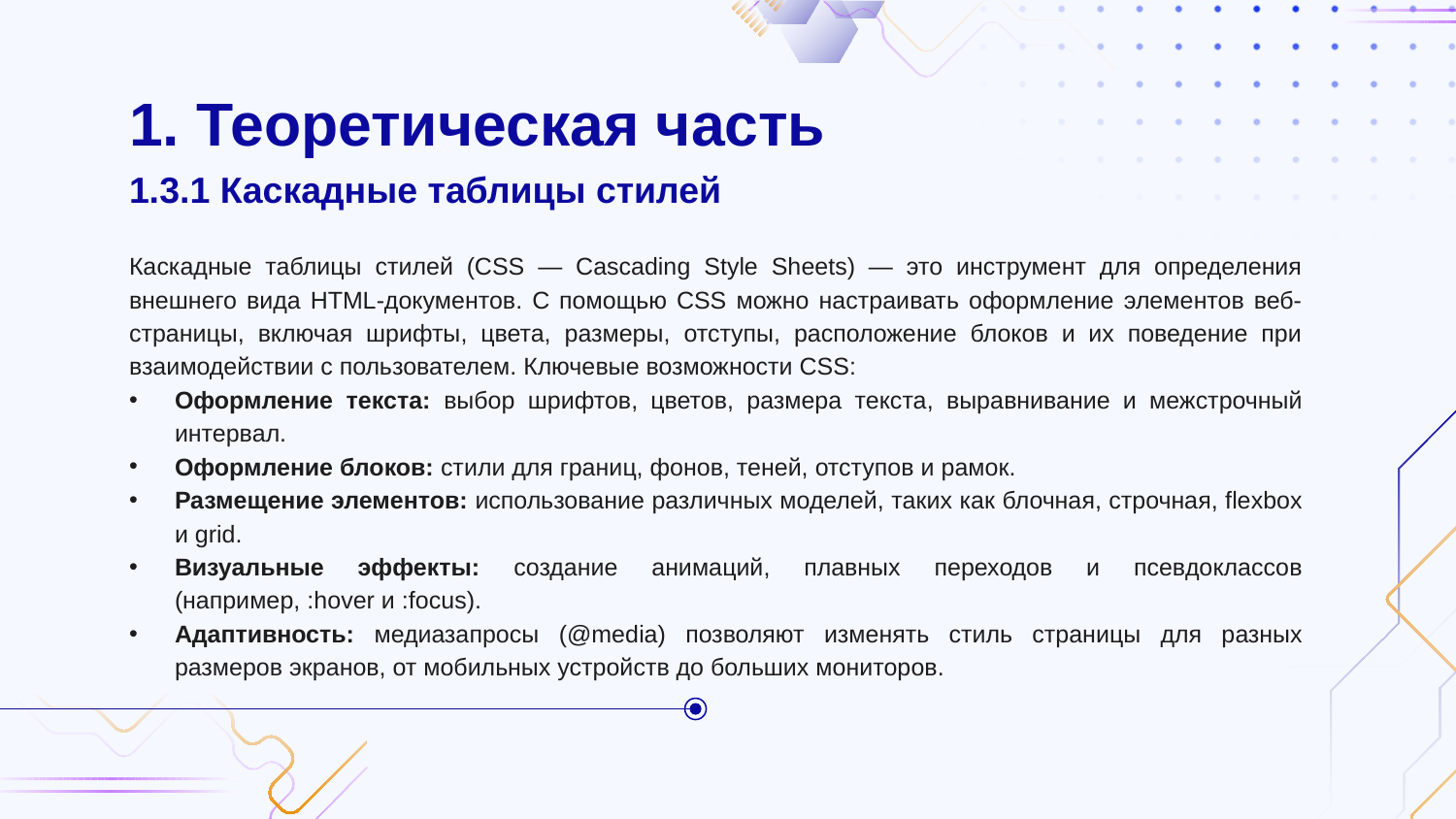

# 1. Теоретическая часть
1.3.1 Каскадные таблицы стилей
Каскадные таблицы стилей (CSS — Cascading Style Sheets) — это инструмент для определения внешнего вида HTML-документов. С помощью CSS можно настраивать оформление элементов веб-страницы, включая шрифты, цвета, размеры, отступы, расположение блоков и их поведение при взаимодействии с пользователем. Ключевые возможности CSS:
Оформление текста: выбор шрифтов, цветов, размера текста, выравнивание и межстрочный интервал.
Оформление блоков: стили для границ, фонов, теней, отступов и рамок.
Размещение элементов: использование различных моделей, таких как блочная, строчная, flexbox и grid.
Визуальные эффекты: создание анимаций, плавных переходов и псевдоклассов (например, :hover и :focus).
Адаптивность: медиазапросы (@media) позволяют изменять стиль страницы для разных размеров экранов, от мобильных устройств до больших мониторов.